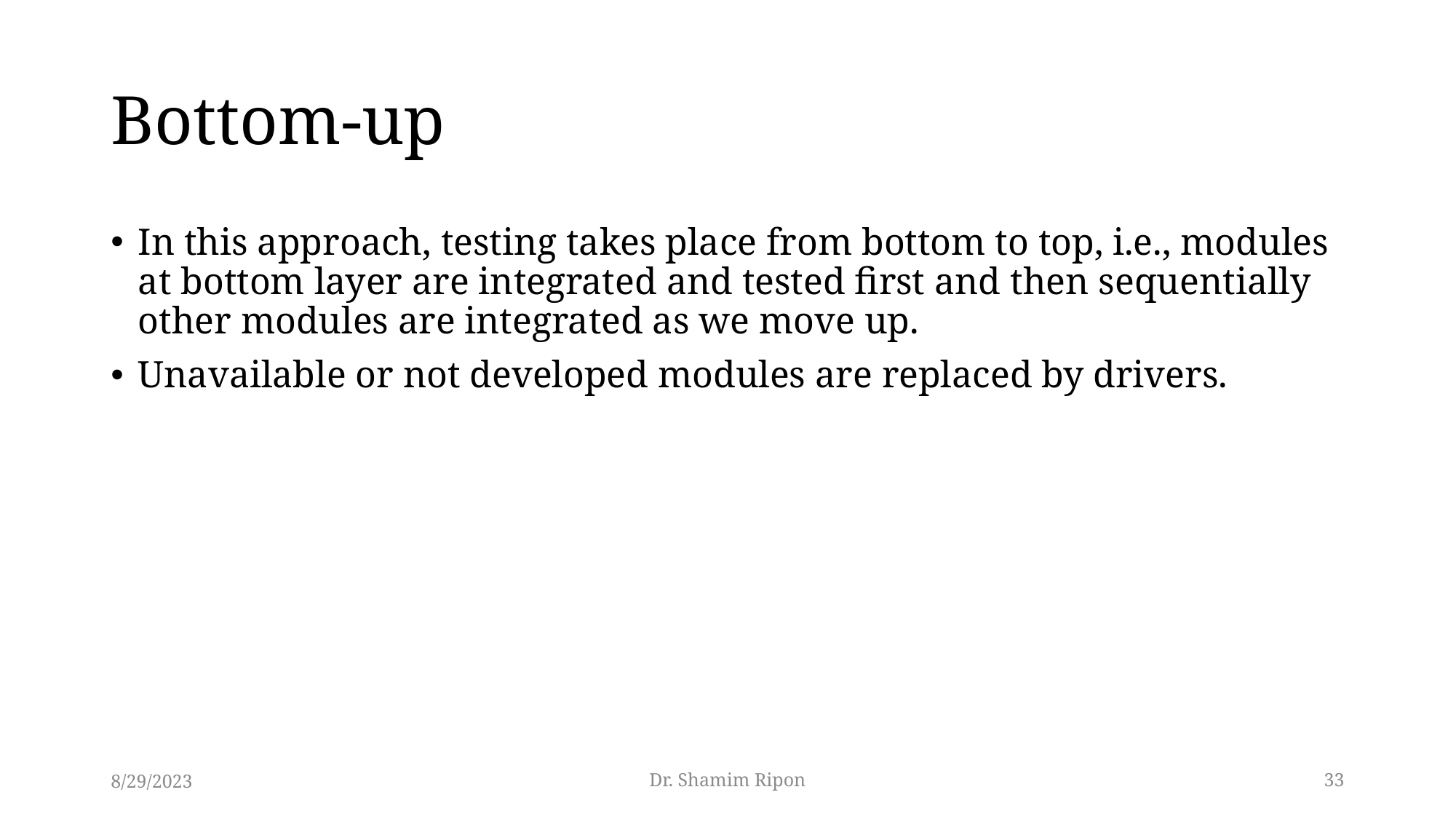

# Bottom-up
In this approach, testing takes place from bottom to top, i.e., modules at bottom layer are integrated and tested first and then sequentially other modules are integrated as we move up.
Unavailable or not developed modules are replaced by drivers.
8/29/2023
Dr. Shamim Ripon
33